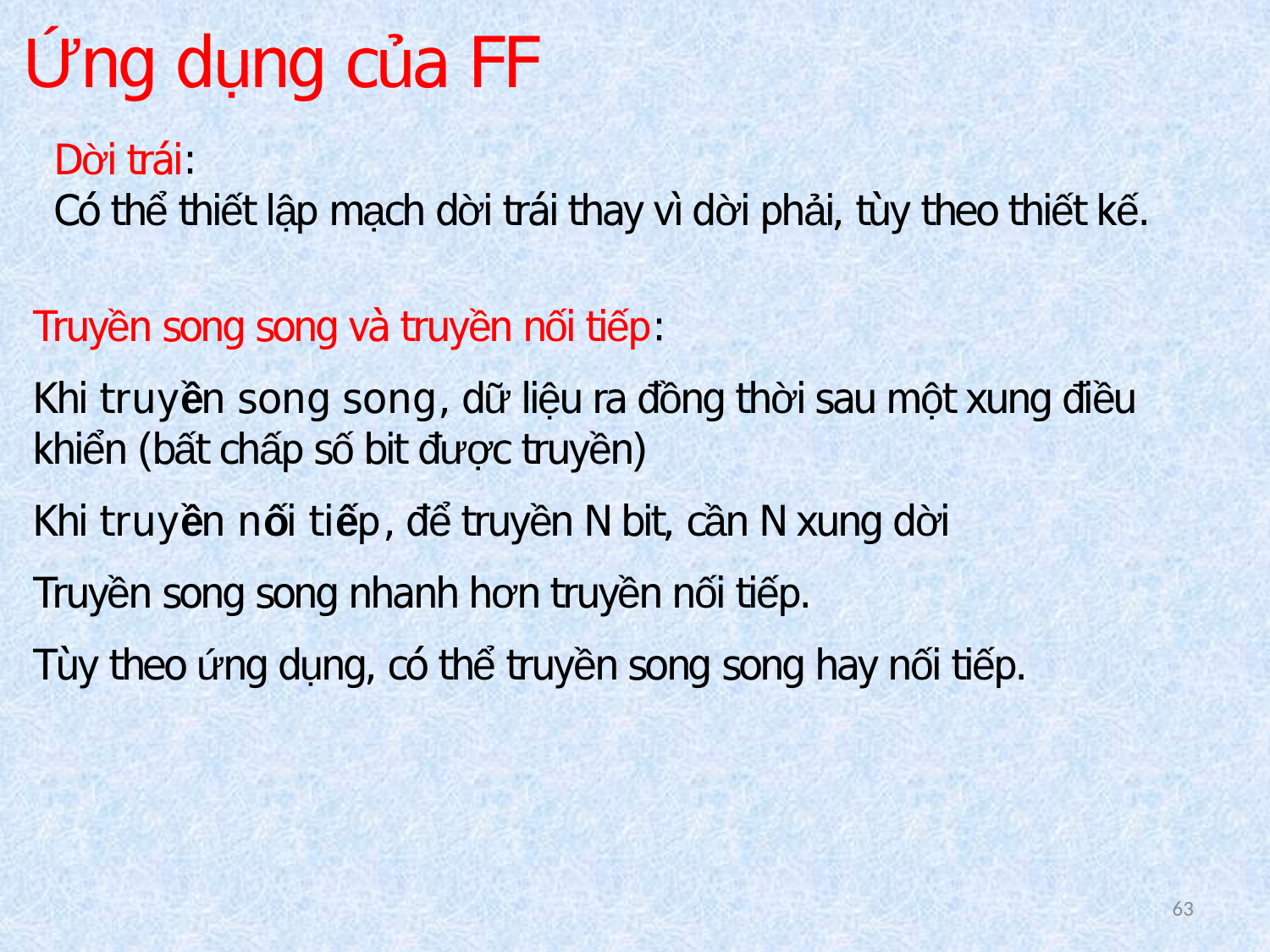

Ứng dụng của FF
Dời trái:
Có thể thiết lập mạch dời trái thay vì dời phải, tùy theo thiết kế.
Truyền song song và truyền nối tiếp:
Khi truyền song song, dữ liệu ra đồng thời sau một xung điều khiển (bất chấp số bit được truyền)
Khi truyền nối tiếp, để truyền N bit, cần N xung dời
Truyền song song nhanh hơn truyền nối tiếp.
Tùy theo ứng dụng, có thể truyền song song hay nối tiếp.
63